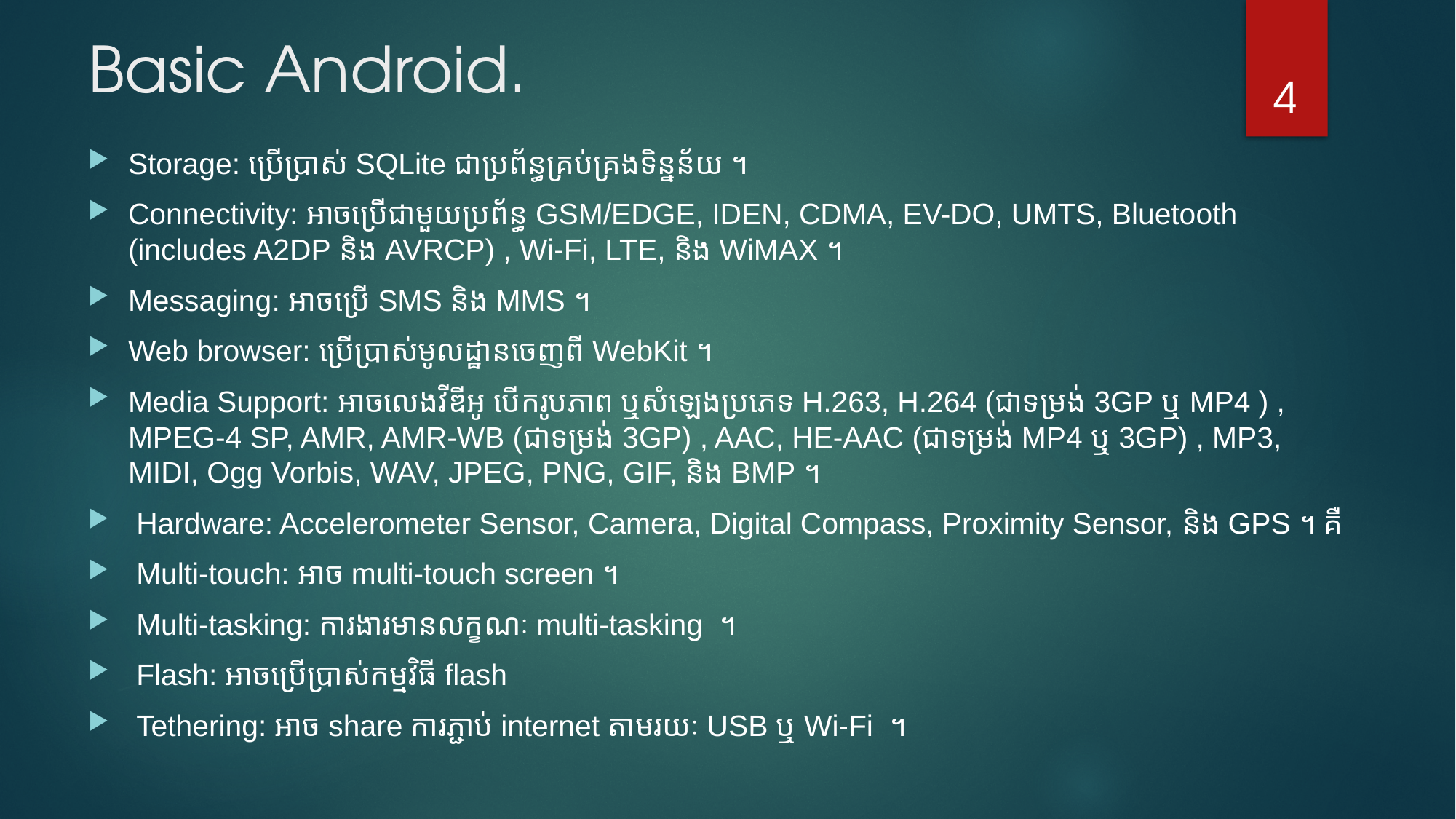

# Basic Android.
4
Storage: ប្រើ​ប្រាស់ SQLite ជា​ប្រព័ន្ធ​គ្រប់គ្រង​ទិន្នន័យ ។
Connectivity: អាច​ប្រើ​ជាមួយ​ប្រព័ន្ធ GSM/EDGE, IDEN, CDMA, EV-DO, UMTS, Bluetooth (includes A2DP និង AVRCP) , Wi-Fi, LTE, និង WiMAX ។
Messaging: អាច​ប្រើ SMS និង MMS ។
Web browser: ​ប្រើ​ប្រាស់​មូលដ្ឋាន​ចេញពី WebKit ។
Media Support: អាចលេង​វីឌីអូ បើក​រូបភាព ឬ​សំឡេង​ប្រភេទ H.263, H.264 (ជា​ទម្រង់ 3GP ឬ​ MP4 ) , MPEG-4 SP, AMR, AMR-WB (ជា​ទម្រង់ 3GP) , AAC, HE-AAC (ជា​ទម្រង់​ MP4 ឬ 3GP) , MP3, MIDI, Ogg Vorbis, WAV, JPEG, PNG, GIF, និង BMP ។
 Hardware: Accelerometer Sensor, Camera, Digital Compass, Proximity Sensor, និង GPS ។ គឺ
 Multi-touch: អាច multi-touch screen ។
 Multi-tasking: ​ការងារ​មាន​លក្ខណៈ multi-tasking  ។
 Flash: អាច​ប្រើ​ប្រាស់​កម្មវិធី flash
 Tethering: អាច share ការ​ភ្ជាប់ internet ​តាមរយៈ USB ឬ Wi-Fi  ។